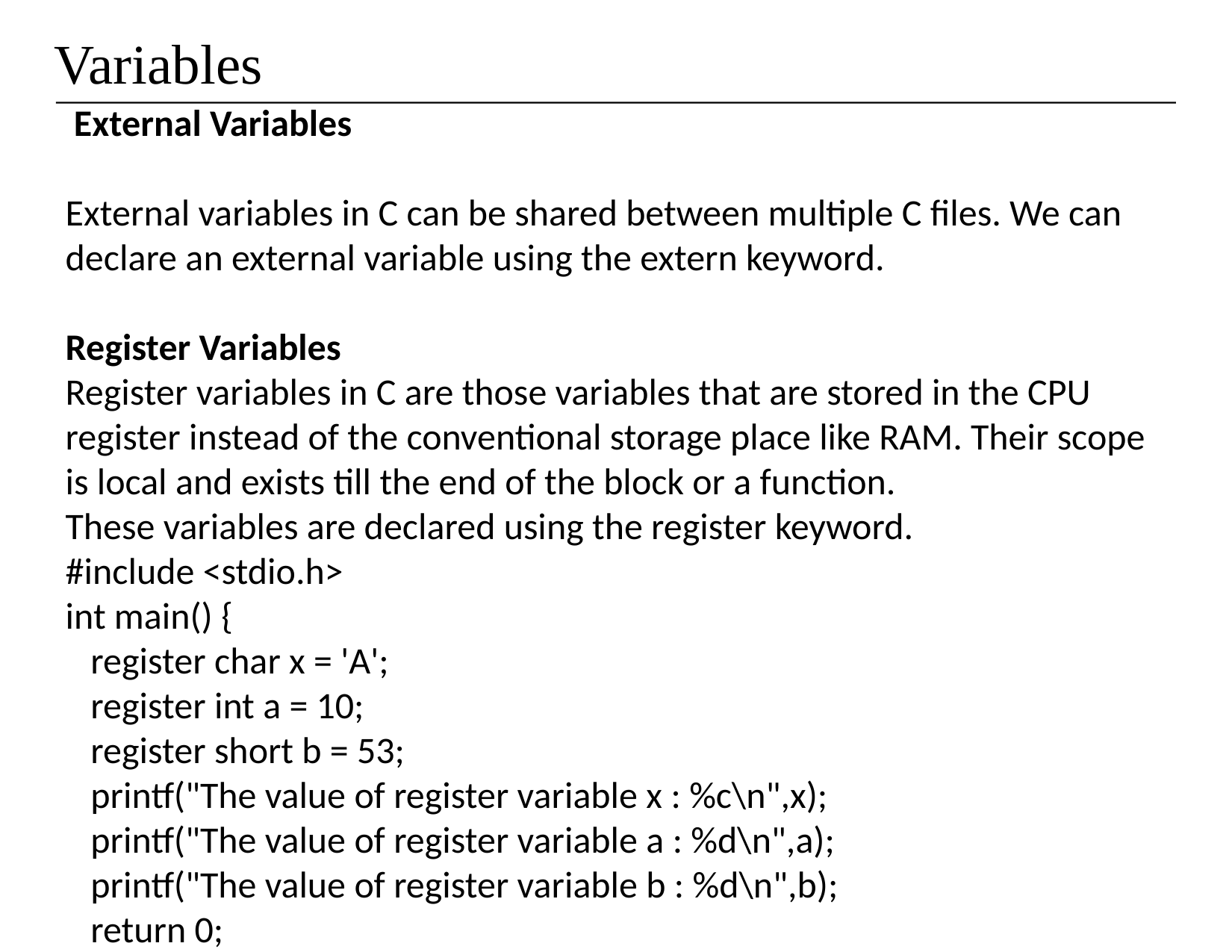

# Variables
 External Variables

External variables in C can be shared between multiple C files. We can declare an external variable using the extern keyword.

Register Variables
Register variables in C are those variables that are stored in the CPU register instead of the conventional storage place like RAM. Their scope is local and exists till the end of the block or a function.
These variables are declared using the register keyword.
#include <stdio.h>
int main() {
   register char x = 'A';
   register int a = 10;
   register short b = 53;
   printf("The value of register variable x : %c\n",x);
   printf("The value of register variable a : %d\n",a);
   printf("The value of register variable b : %d\n",b);
   return 0;
}